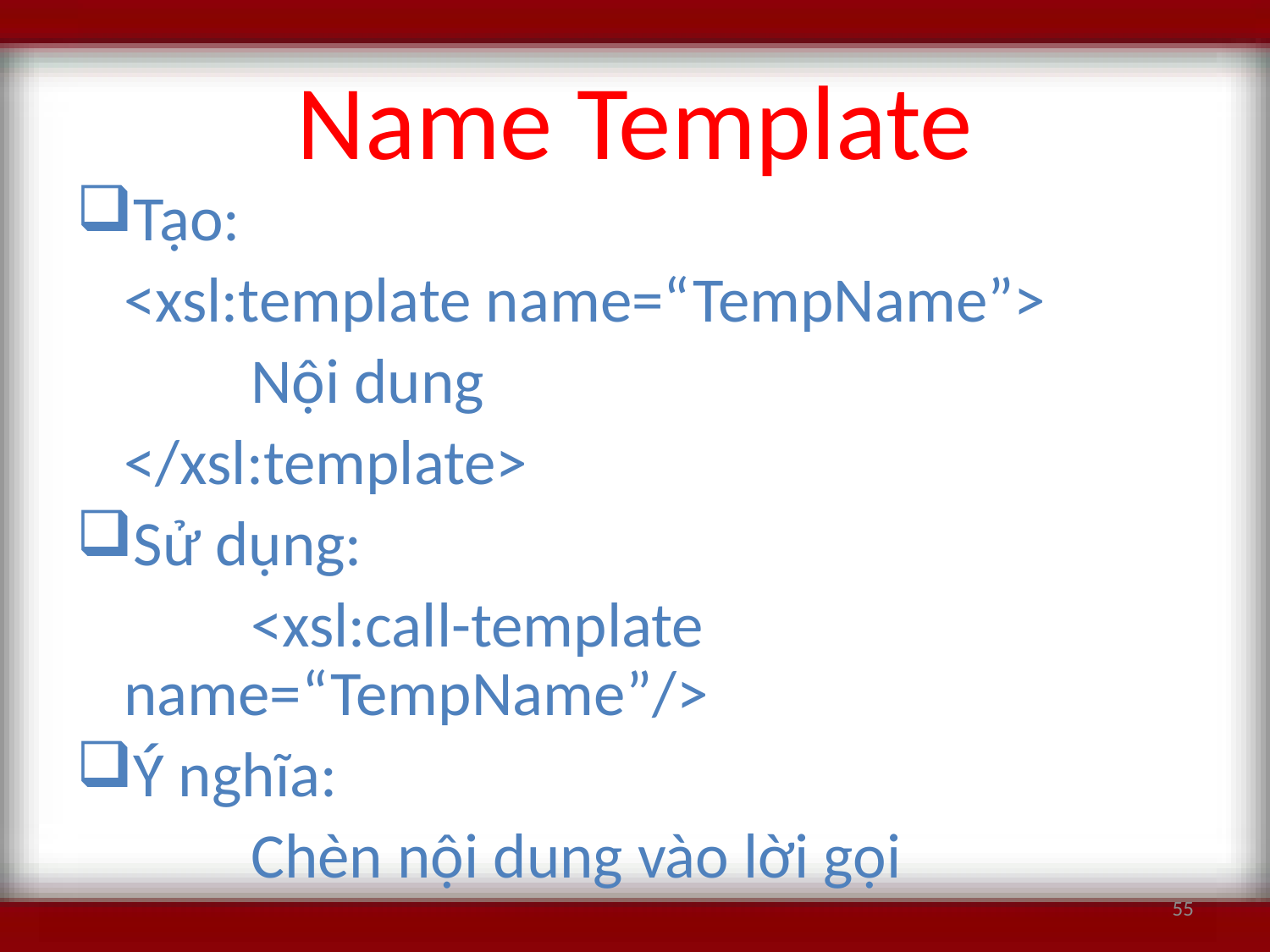

# Name Template
Tạo:
	<xsl:template name=“TempName”>
		Nội dung
	</xsl:template>
Sử dụng:
		<xsl:call-template name=“TempName”/>
Ý nghĩa:
		Chèn nội dung vào lời gọi
55